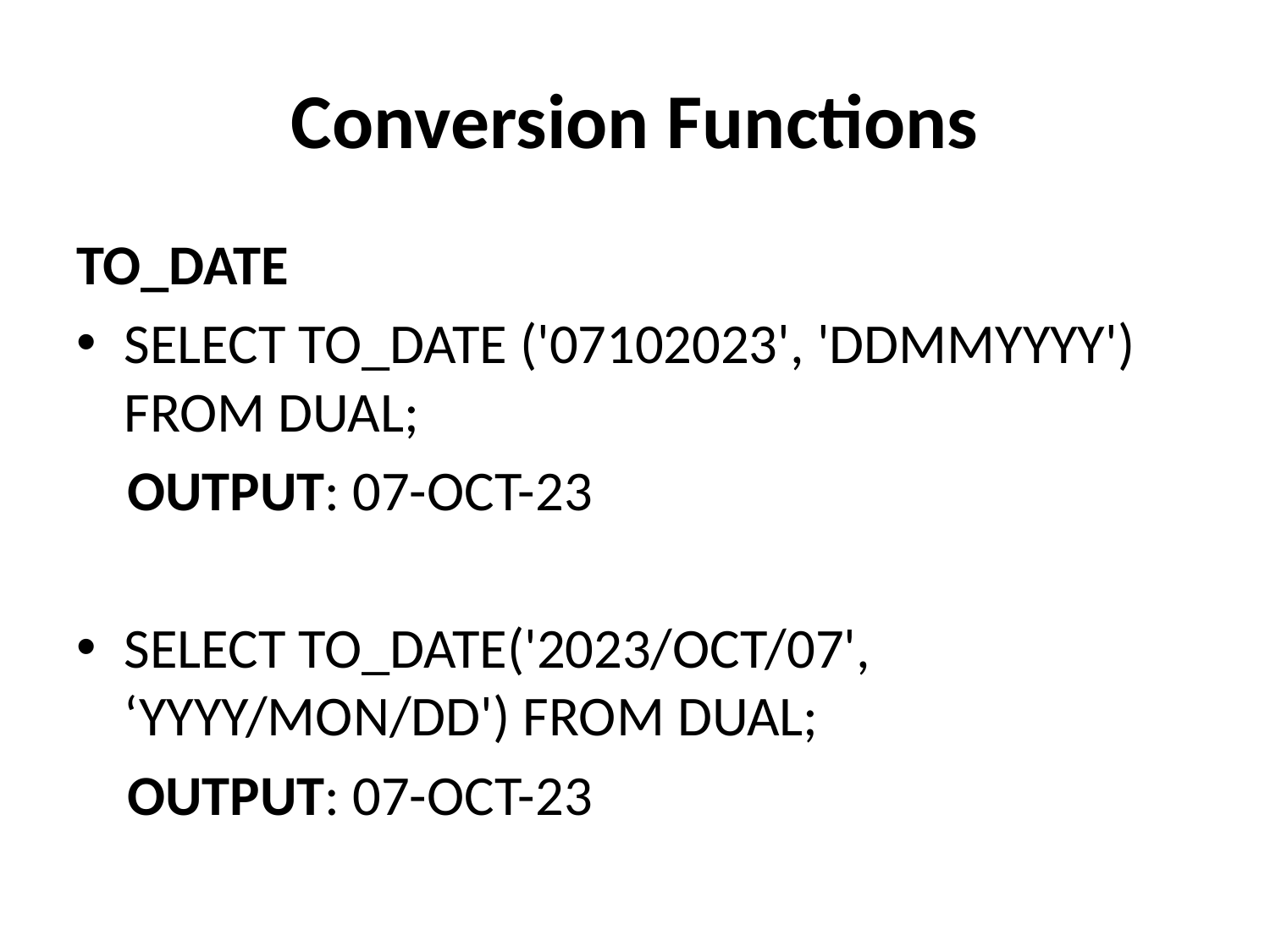

# Conversion Functions
TO_DATE
SELECT TO_DATE ('07102023', 'DDMMYYYY') FROM DUAL;
    OUTPUT: 07-OCT-23

SELECT TO_DATE('2023/OCT/07', ‘YYYY/MON/DD') FROM DUAL;
    OUTPUT: 07-OCT-23